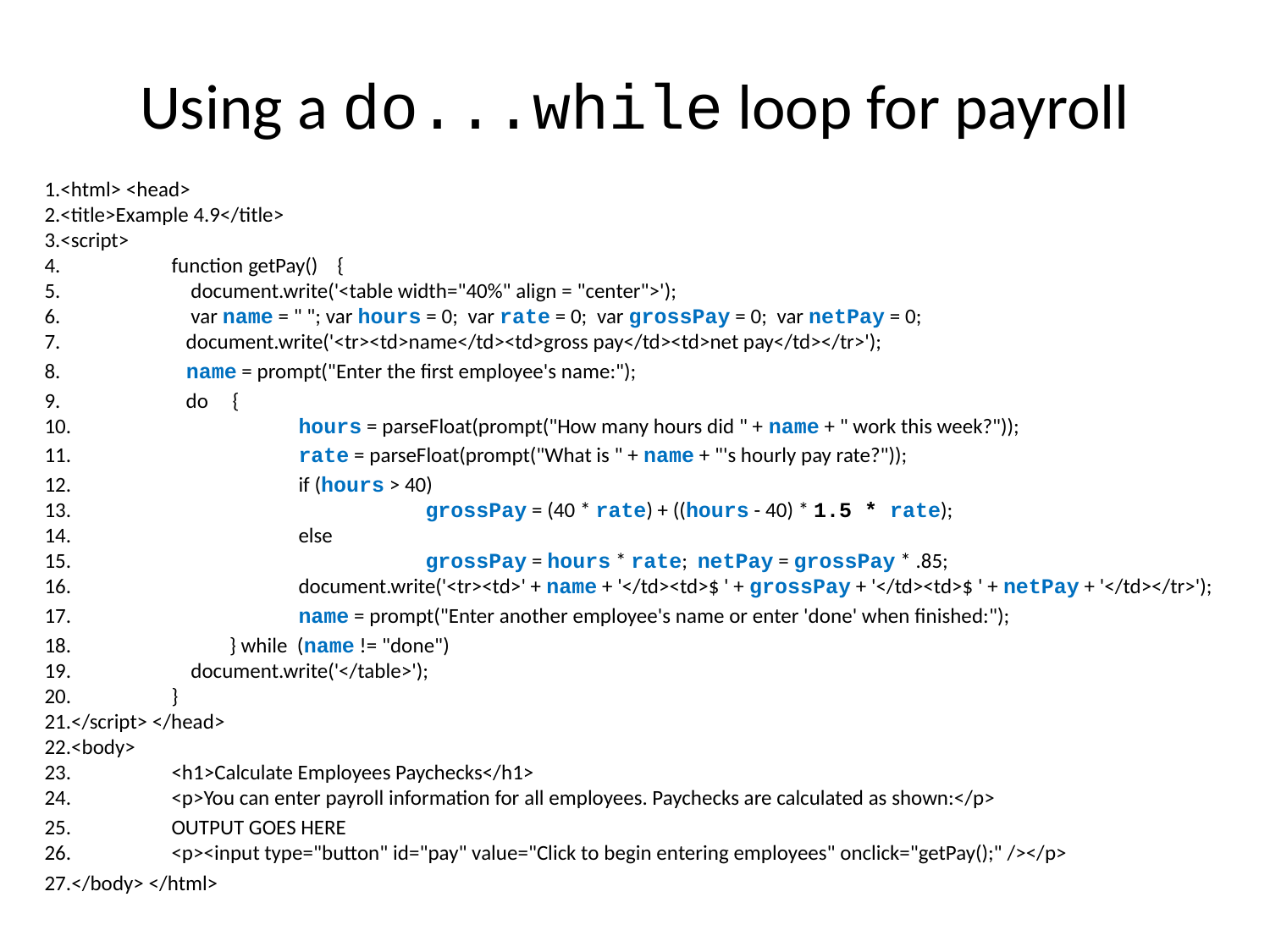

# Using a do...while loop for payroll
1.<html> <head>
2.<title>Example 4.9</title>
3.<script>
4.	function getPay()    {
5.  	    document.write('<table width="40%" align = "center">');
6.	    var name = " "; var hours = 0;  var rate = 0;  var grossPay = 0;  var netPay = 0;
7.	   document.write('<tr><td>name</td><td>gross pay</td><td>net pay</td></tr>');
8.	   name = prompt("Enter the first employee's name:");
9.	   do     {
10.		hours = parseFloat(prompt("How many hours did " + name + " work this week?"));
11.		rate = parseFloat(prompt("What is " + name + "'s hourly pay rate?"));
12.		if (hours > 40)
13.			grossPay = (40 * rate) + ((hours - 40) * 1.5 * rate);
14.		else
15.			grossPay = hours * rate;  netPay = grossPay * .85;
16.		document.write('<tr><td>' + name + '</td><td>$ ' + grossPay + '</td><td>$ ' + netPay + '</td></tr>');
17.		name = prompt("Enter another employee's name or enter 'done' when finished:");
18.	            } while  (name != "done")
19.	    document.write('</table>');
20.	}
21.</script> </head>
22.<body>
23.	<h1>Calculate Employees Paychecks</h1>
24.	<p>You can enter payroll information for all employees. Paychecks are calculated as shown:</p>
25.	OUTPUT GOES HERE
26.	<p><input type="button" id="pay" value="Click to begin entering employees" onclick="getPay();" /></p>
27.</body> </html>